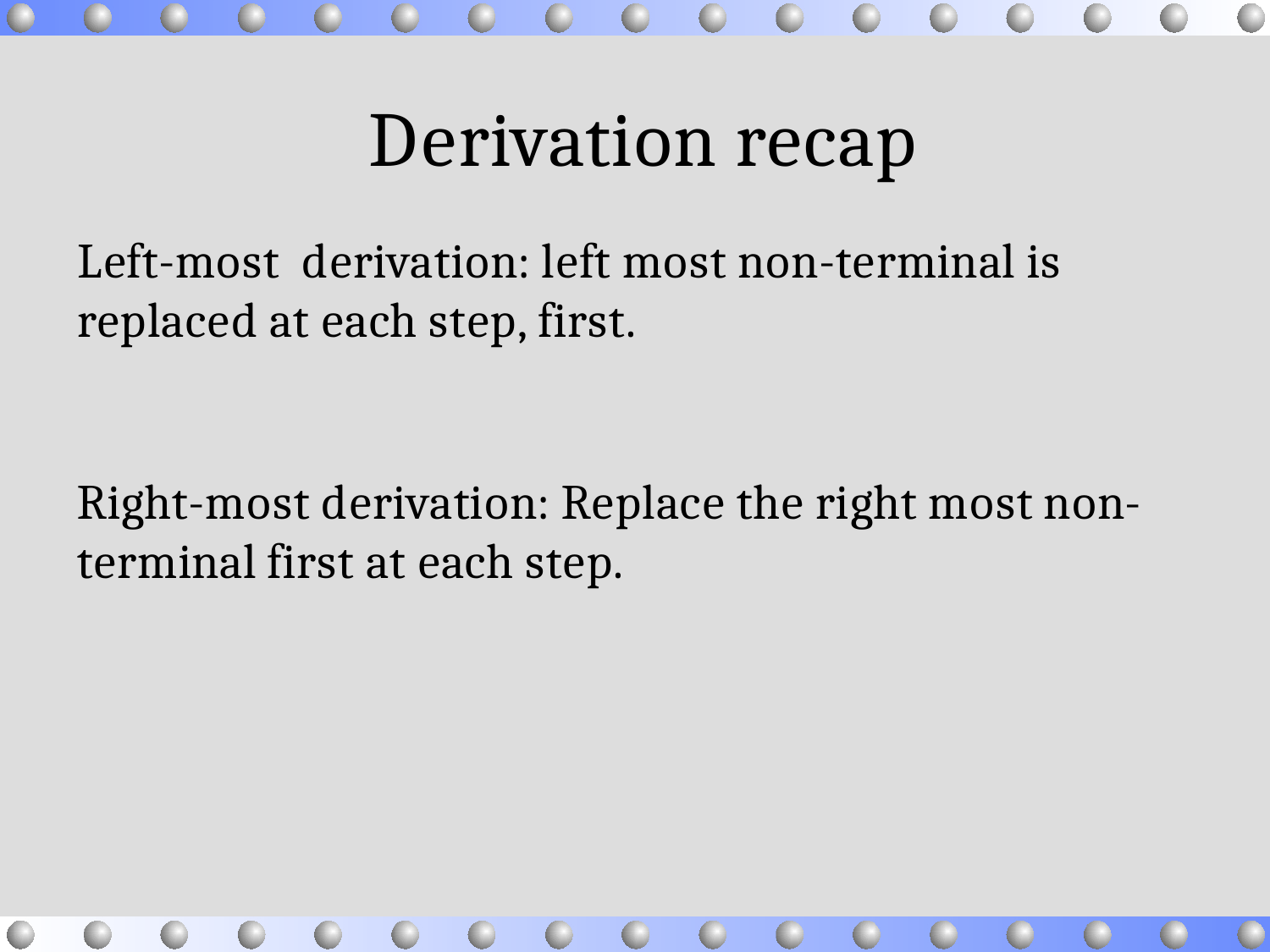

# Derivation recap
Left-most  derivation: left most non-terminal is replaced at each step, first.

Right-most derivation: Replace the right most non-terminal first at each step.